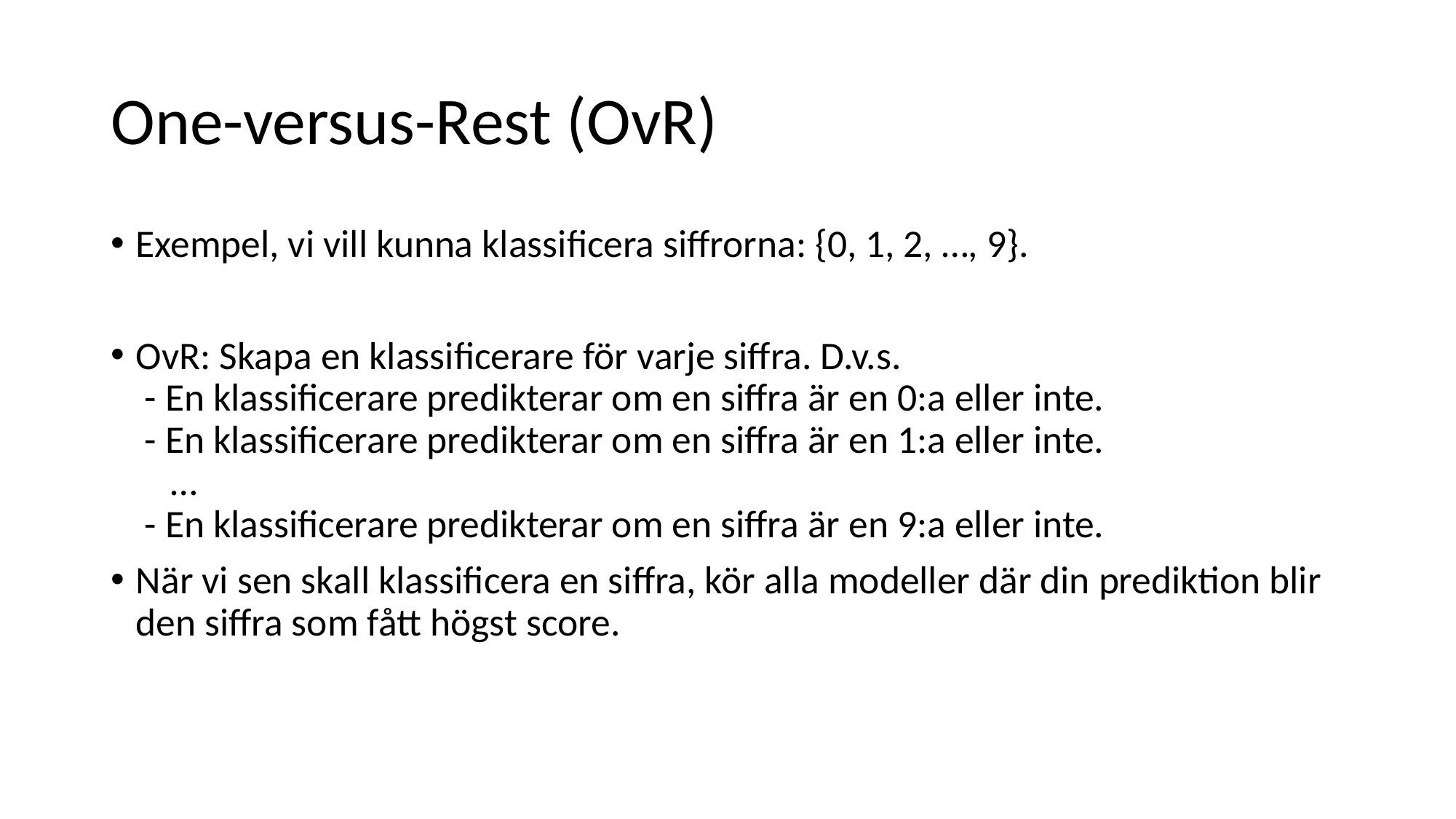

# One-versus-Rest (OvR)
Exempel, vi vill kunna klassificera siffrorna: {0, 1, 2, …, 9}.

OvR: Skapa en klassificerare för varje siffra. D.v.s.
 - En klassificerare predikterar om en siffra är en 0:a eller inte.
 - En klassificerare predikterar om en siffra är en 1:a eller inte.
    …
 - En klassificerare predikterar om en siffra är en 9:a eller inte.
När vi sen skall klassificera en siffra, kör alla modeller där din prediktion blir den siffra som fått högst score.